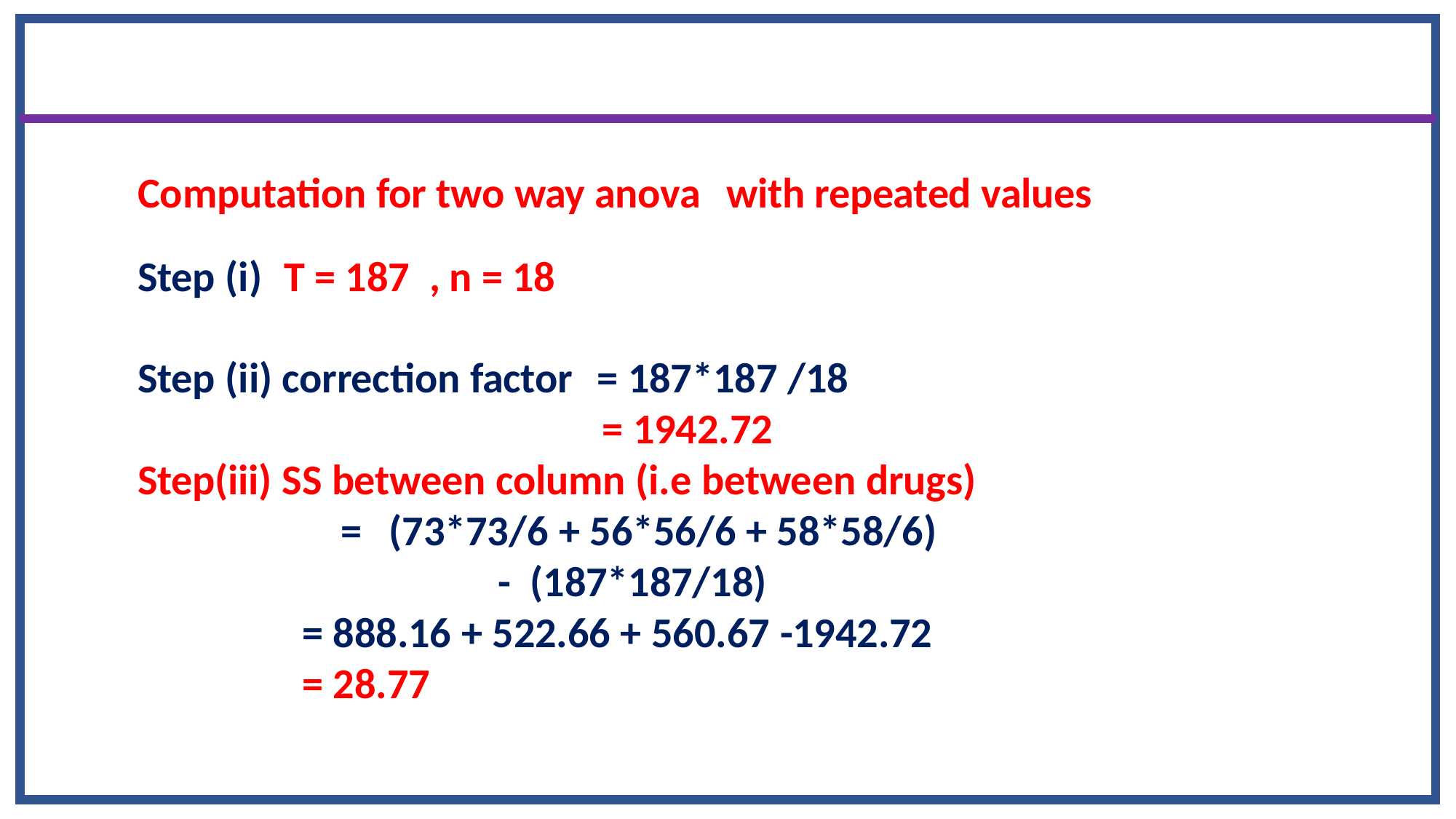

Computation for two way anova	with repeated values
Step (i)	T = 187	, n = 18

Step (ii) correction factor	= 187*187 /18
= 1942.72
Step(iii) SS between column (i.e between drugs)
=	(73*73/6 + 56*56/6 + 58*58/6)	-  (187*187/18)
= 888.16 + 522.66 + 560.67 -1942.72
= 28.77